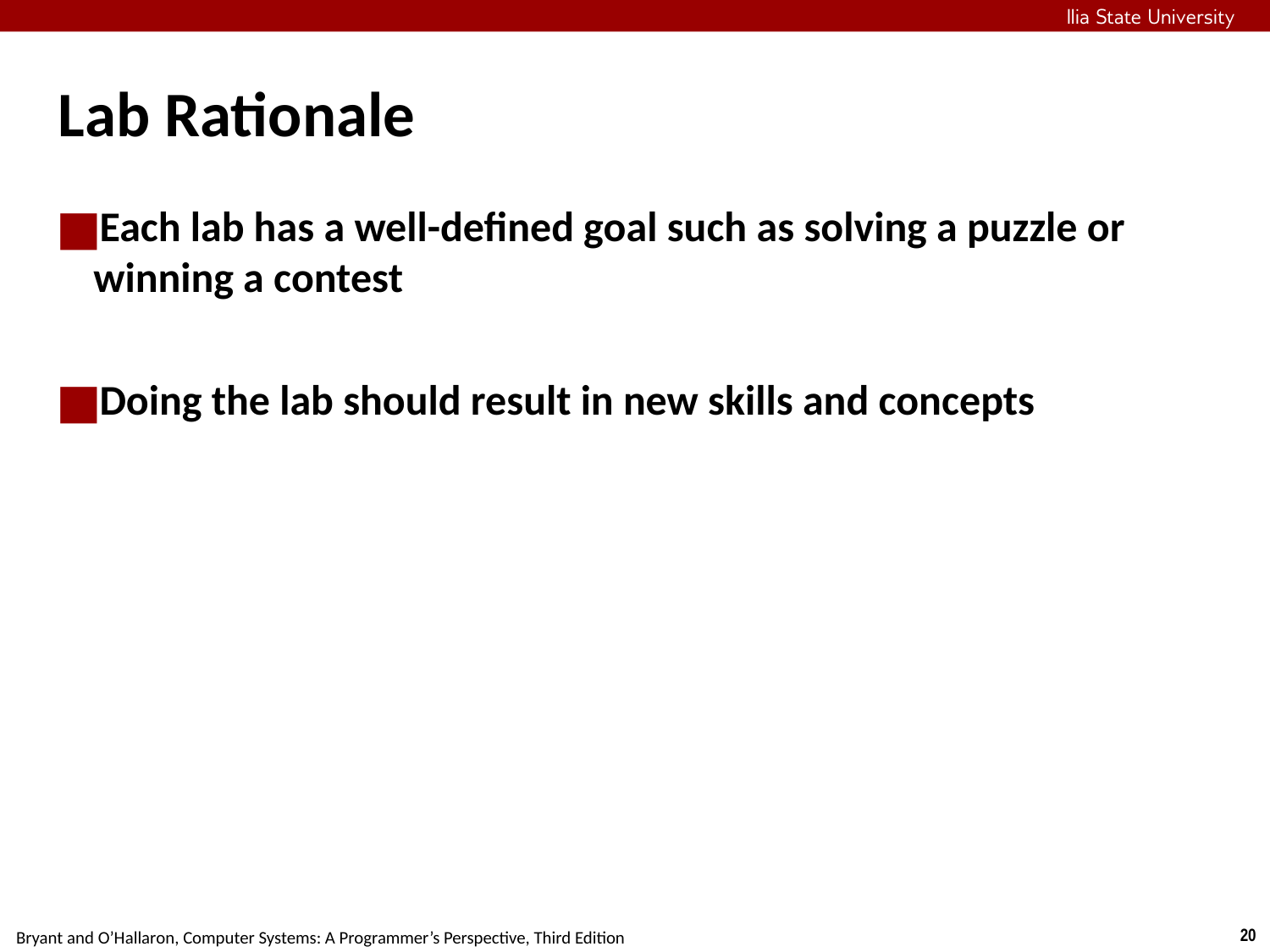

Ilia State University

# Lab Rationale
Each lab has a well-defined goal such as solving a puzzle or winning a contest

Doing the lab should result in new skills and concepts